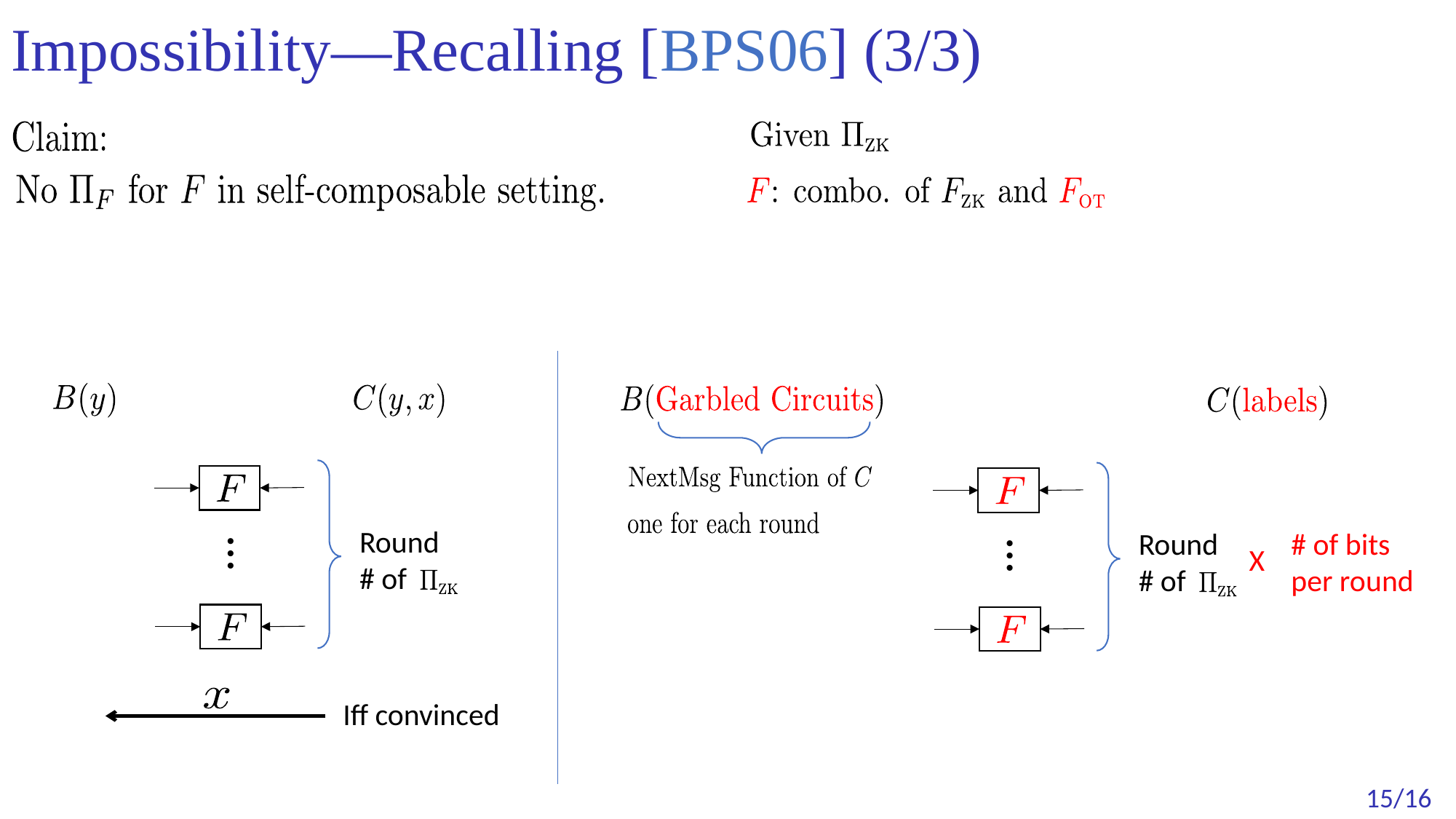

# Impossibility—Recalling [BPS06] (3/3)

Round # of
Round # of
# of bits per round
…
…
X

Iff convinced